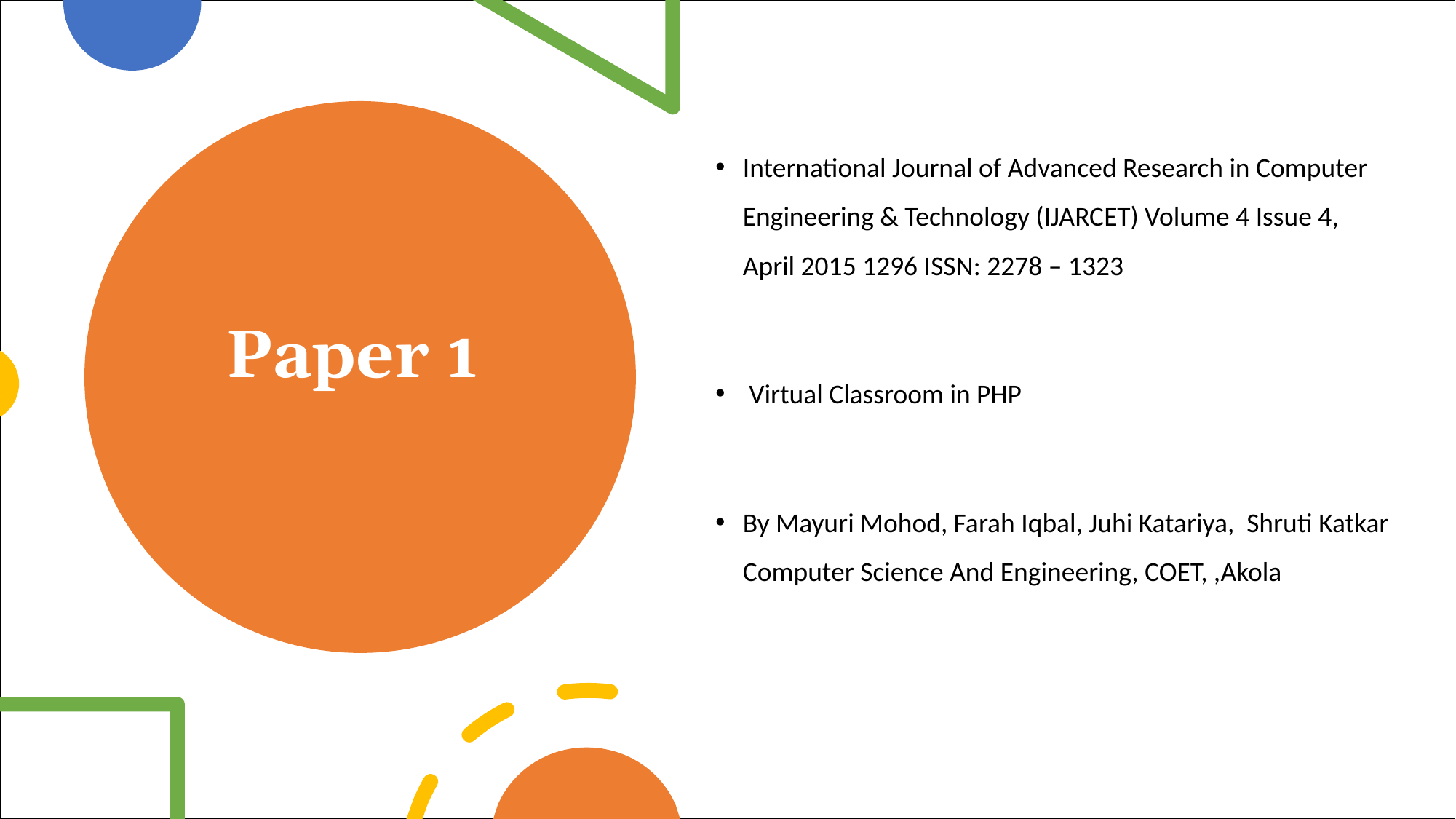

# Paper 1
International Journal of Advanced Research in Computer Engineering & Technology (IJARCET) Volume 4 Issue 4, April 2015 1296 ISSN: 2278 – 1323

 Virtual Classroom in PHP

By Mayuri Mohod, Farah Iqbal, Juhi Katariya,  Shruti Katkar Computer Science And Engineering, COET, ,Akola